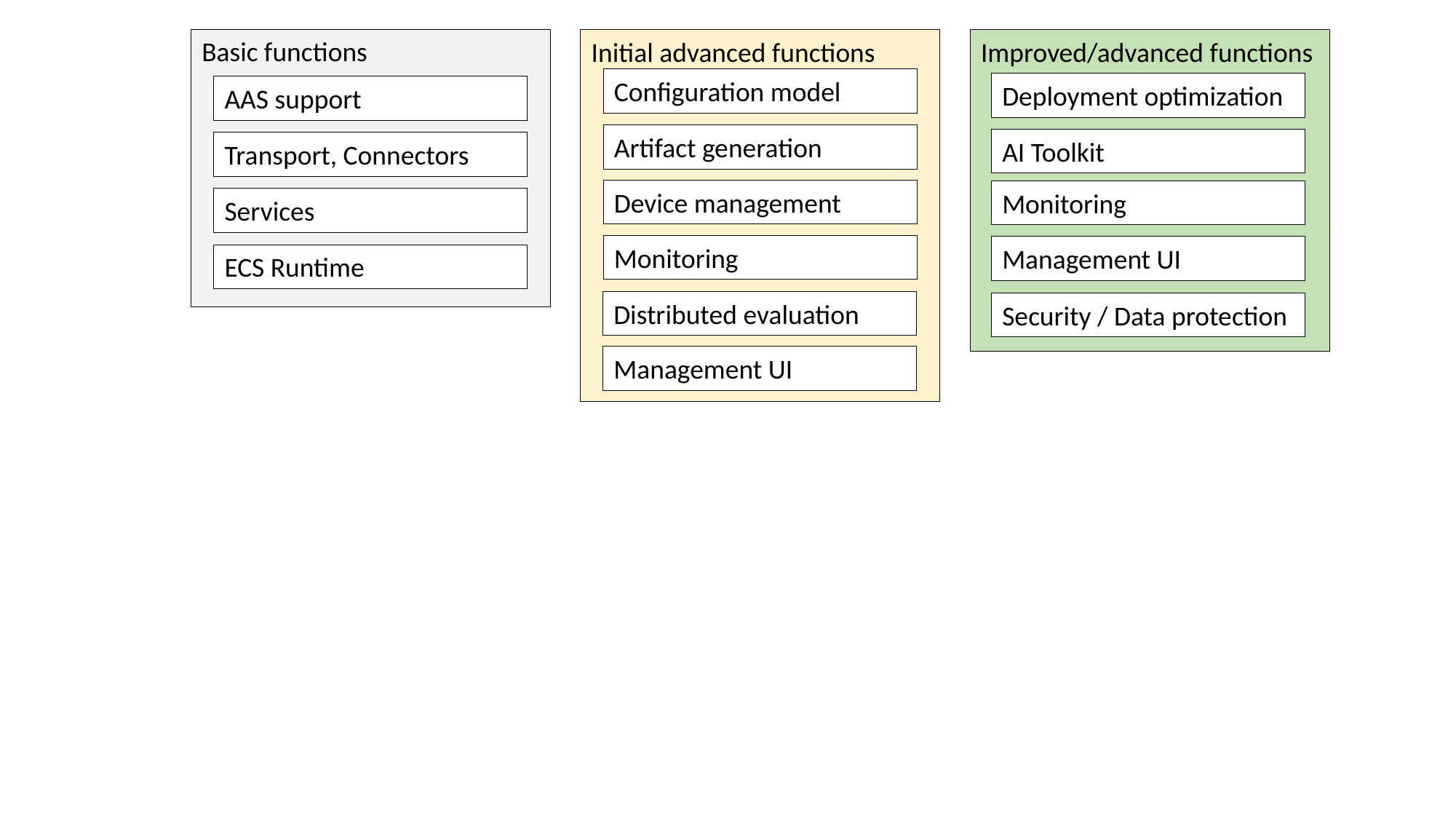

Basic functions
Initial advanced functions
Improved/advanced functions
Configuration model
Deployment optimization
AAS support
Artifact generation
AI Toolkit
Transport, Connectors
Device management
Monitoring
Services
Monitoring
Management UI
ECS Runtime
Distributed evaluation
Security / Data protection
Management UI